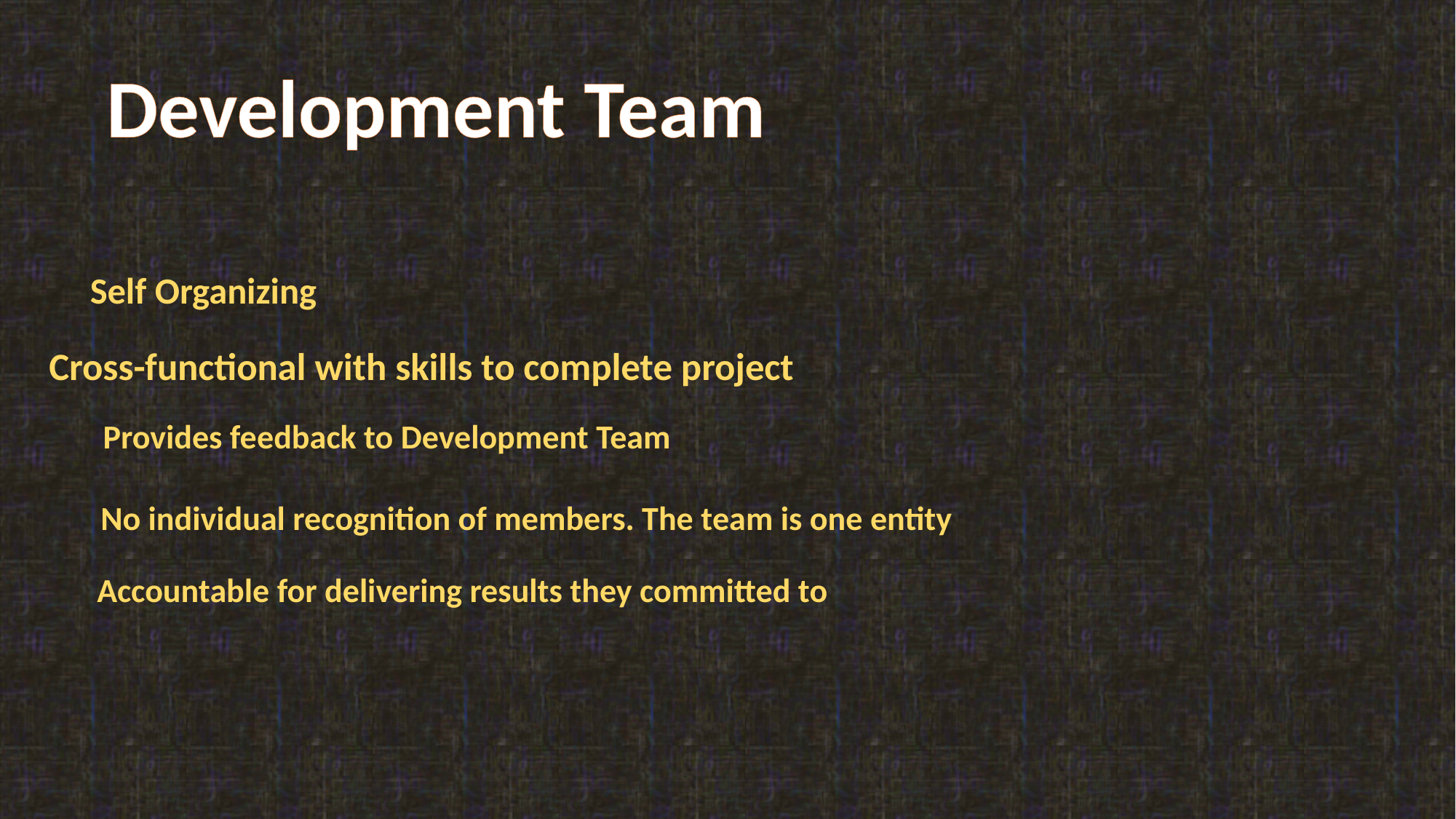

Development Team
Self Organizing
Cross-functional with skills to complete project
Provides feedback to Development Team
No individual recognition of members. The team is one entity
Accountable for delivering results they committed to